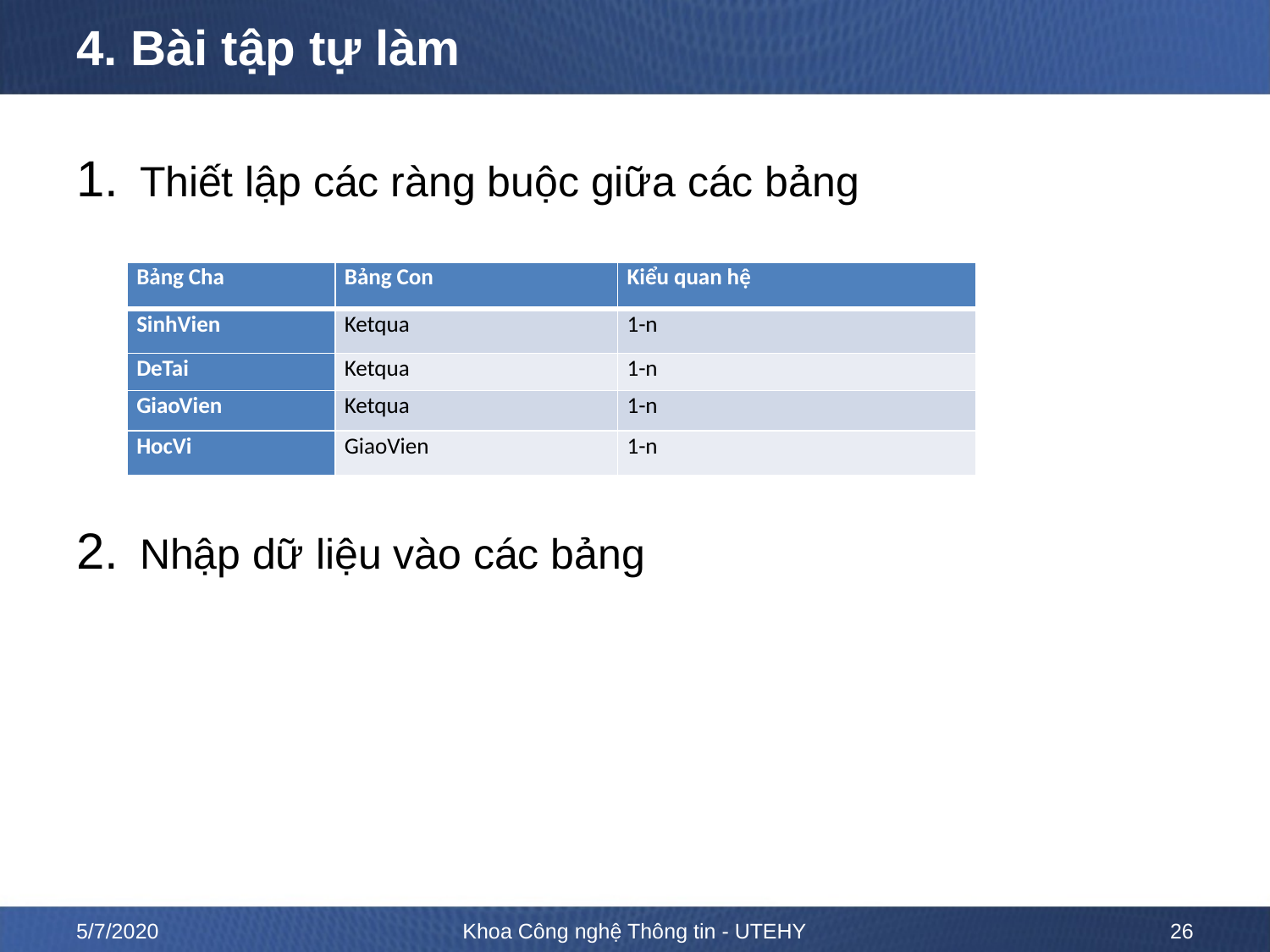

# 4. Bài tập tự làm
Thiết lập các ràng buộc giữa các bảng

Nhập dữ liệu vào các bảng

| Bảng Cha | Bảng Con | Kiểu quan hệ |
| --- | --- | --- |
| SinhVien | Ketqua | 1-n |
| DeTai | Ketqua | 1-n |
| GiaoVien | Ketqua | 1-n |
| HocVi | GiaoVien | 1-n |
5/7/2020
Khoa Công nghệ Thông tin - UTEHY
26